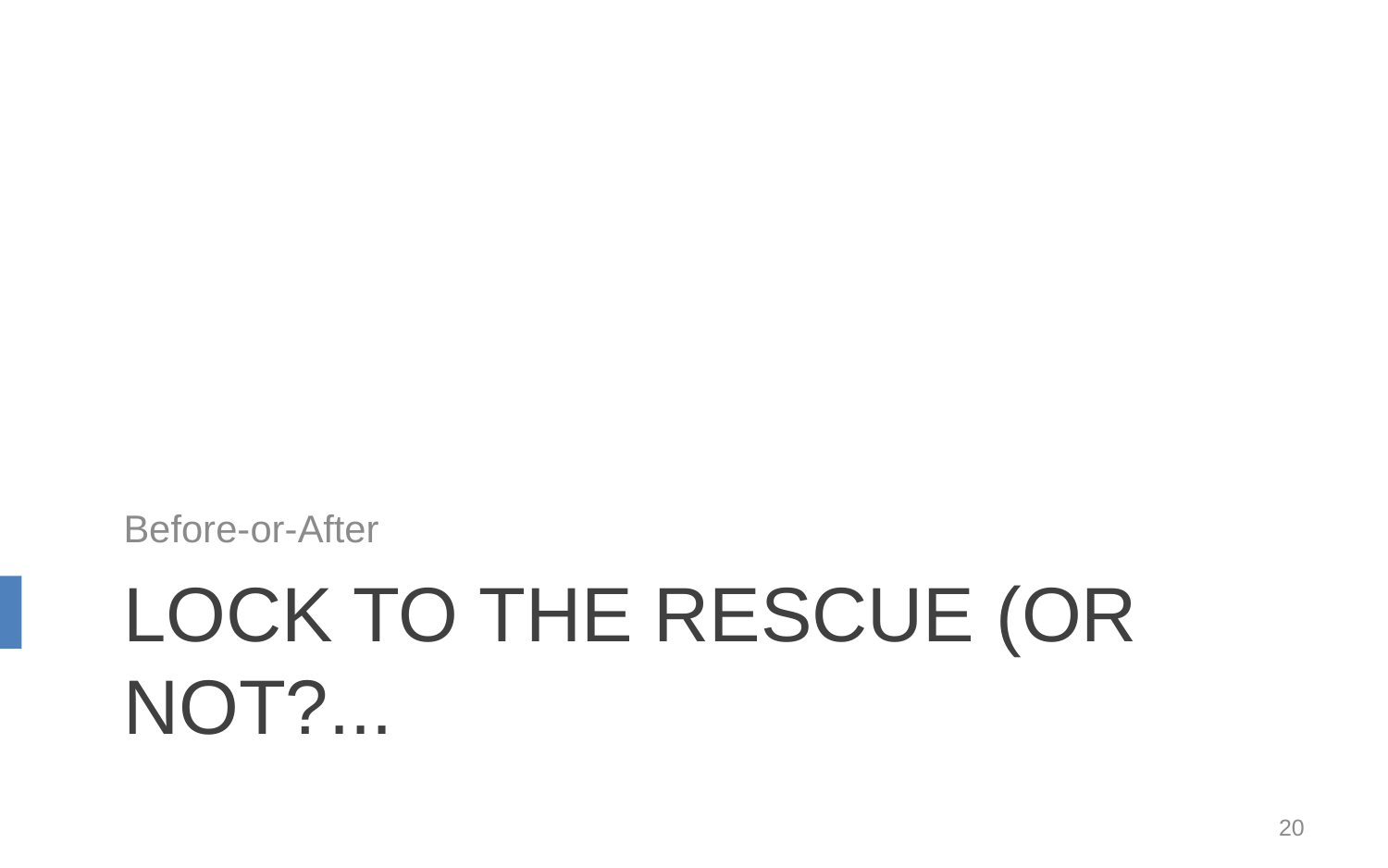

Before-or-After
# Lock to the rescue (or not?...
20